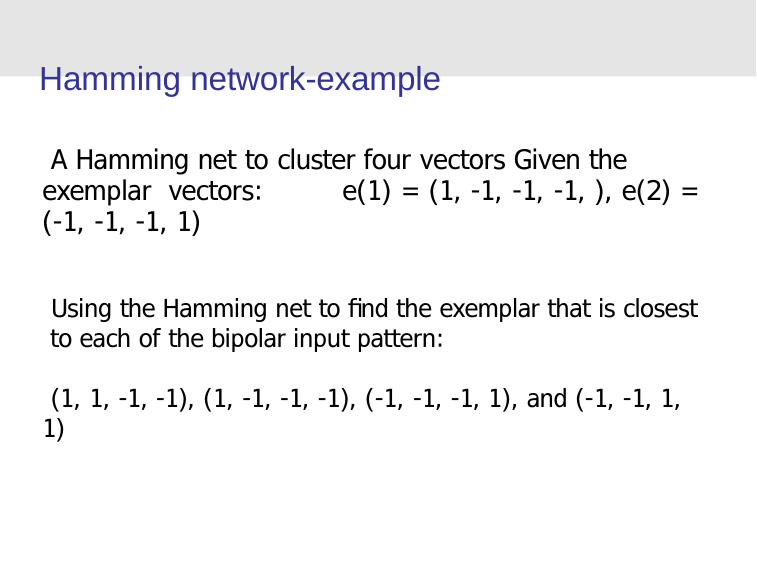

# Hamming network-example
A Hamming net to cluster four vectors Given the exemplar  vectors:	e(1) = (1, -1, -1, -1, ), e(2) = (-1, -1, -1, 1)

Using the Hamming net to find the exemplar that is closest  to each of the bipolar input pattern:

(1, 1, -1, -1), (1, -1, -1, -1), (-1, -1, -1, 1), and (-1, -1, 1, 1)